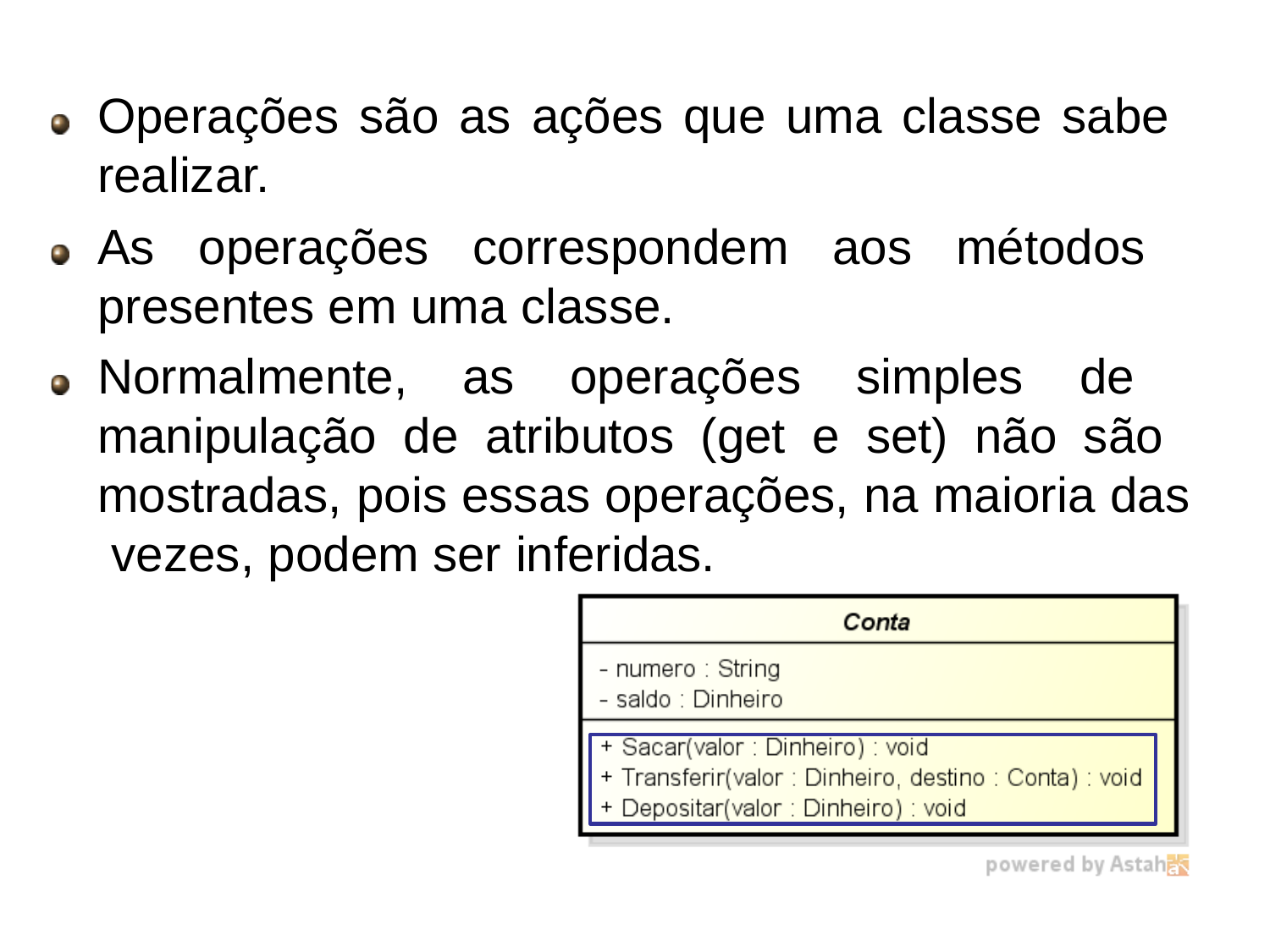

# Operações
Operações são as ações que uma classe sabe  realizar.
As operações correspondem aos métodos  presentes em uma classe.
Normalmente, as operações simples de  manipulação de atributos (get e set) não são  mostradas, pois essas operações, na maioria das  vezes, podem ser inferidas.